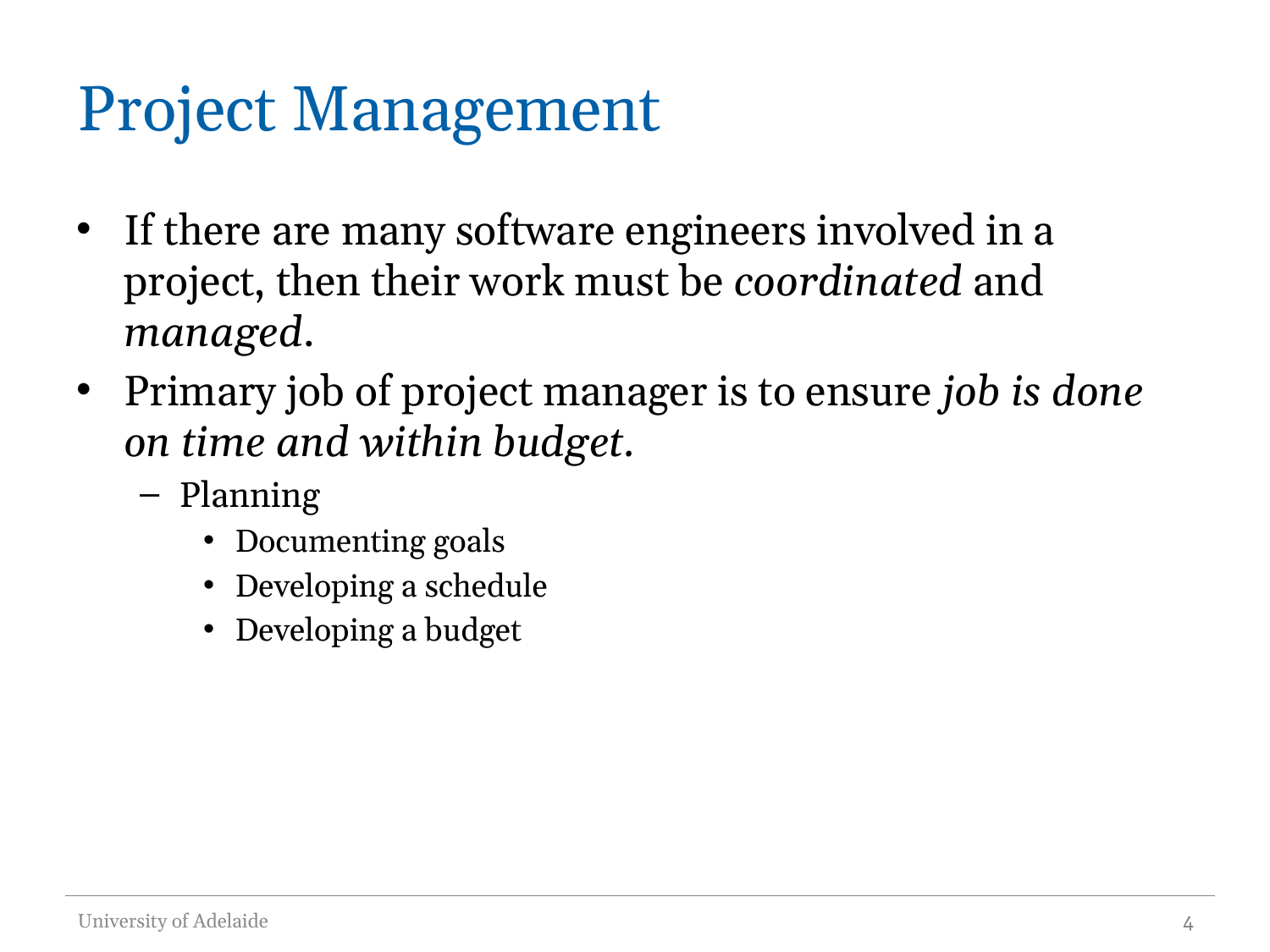

# Project Management
If there are many software engineers involved in a project, then their work must be coordinated and managed.
Primary job of project manager is to ensure job is done on time and within budget.
Planning
Documenting goals
Developing a schedule
Developing a budget
University of Adelaide
4